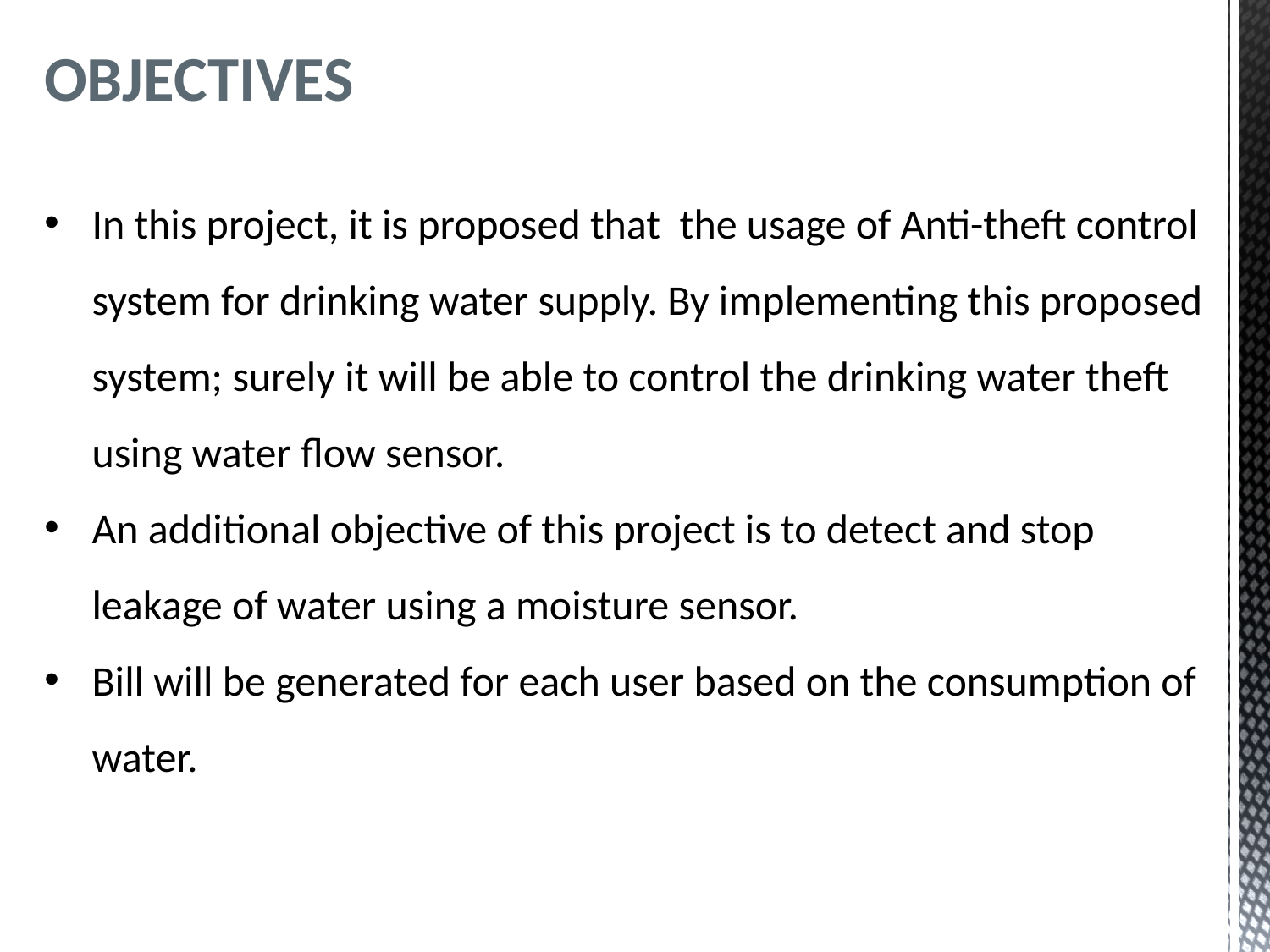

OBJECTIVES

In this project, it is proposed that  the usage of Anti-theft control system for drinking water supply. By implementing this proposed system; surely it will be able to control the drinking water theft using water flow sensor.
An additional objective of this project is to detect and stop leakage of water using a moisture sensor.
Bill will be generated for each user based on the consumption of water.